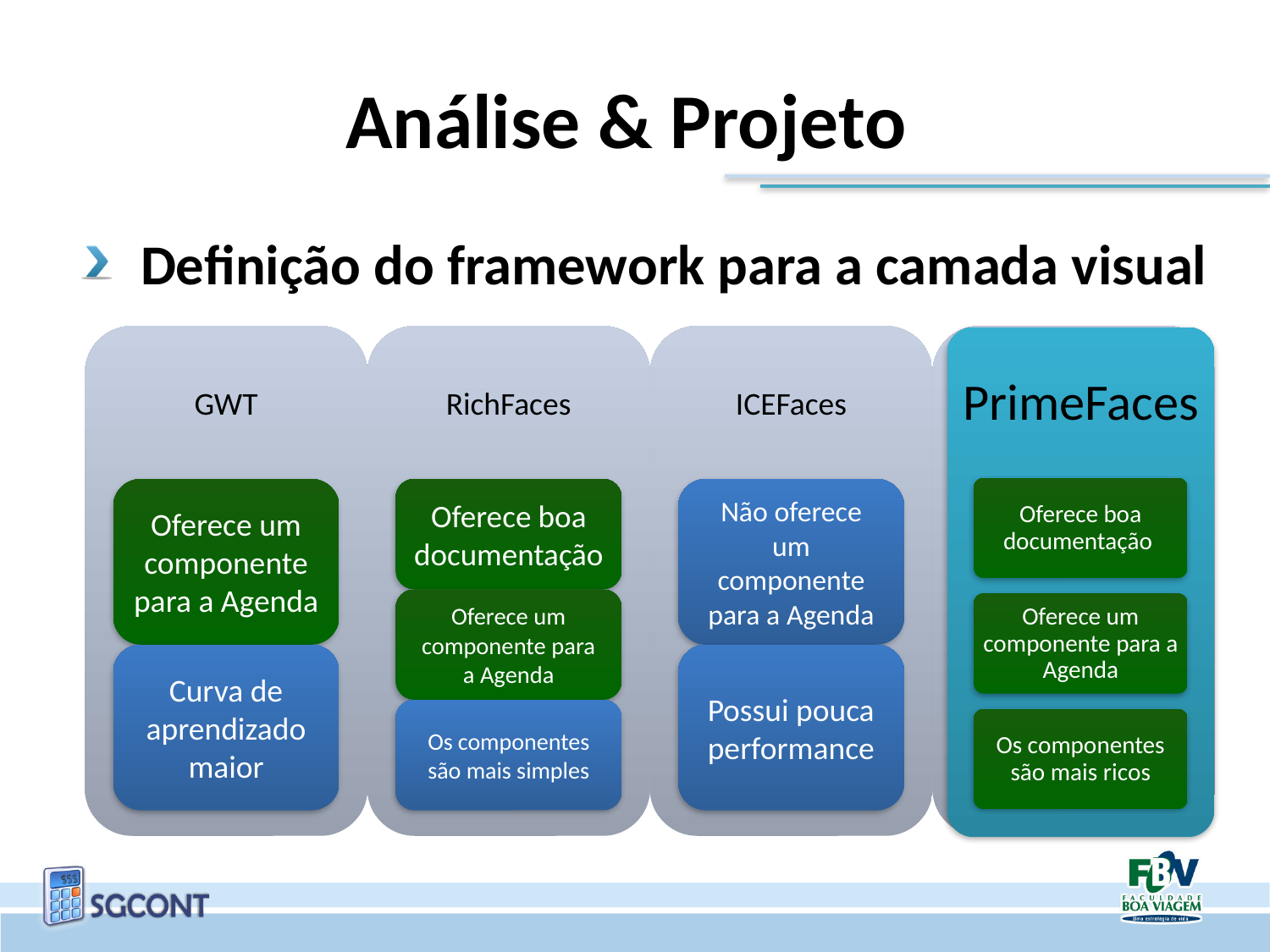

# Análise & Projeto
Definição do framework para a camada visual

GWT
Oferece um componente para a Agenda
Curva de aprendizado maior
RichFaces
Oferece boa documentação
Oferece um componente para a Agenda
ICEFaces
Não oferece um componente para a Agenda
Possui pouca performance
PrimeFaces
Oferece um componente para a Agenda
Oferece boa documentação
Os componentes são mais simples

PrimeFaces

Oferece boa documentação

Oferece um componente para a Agenda

Os componentes são mais ricos